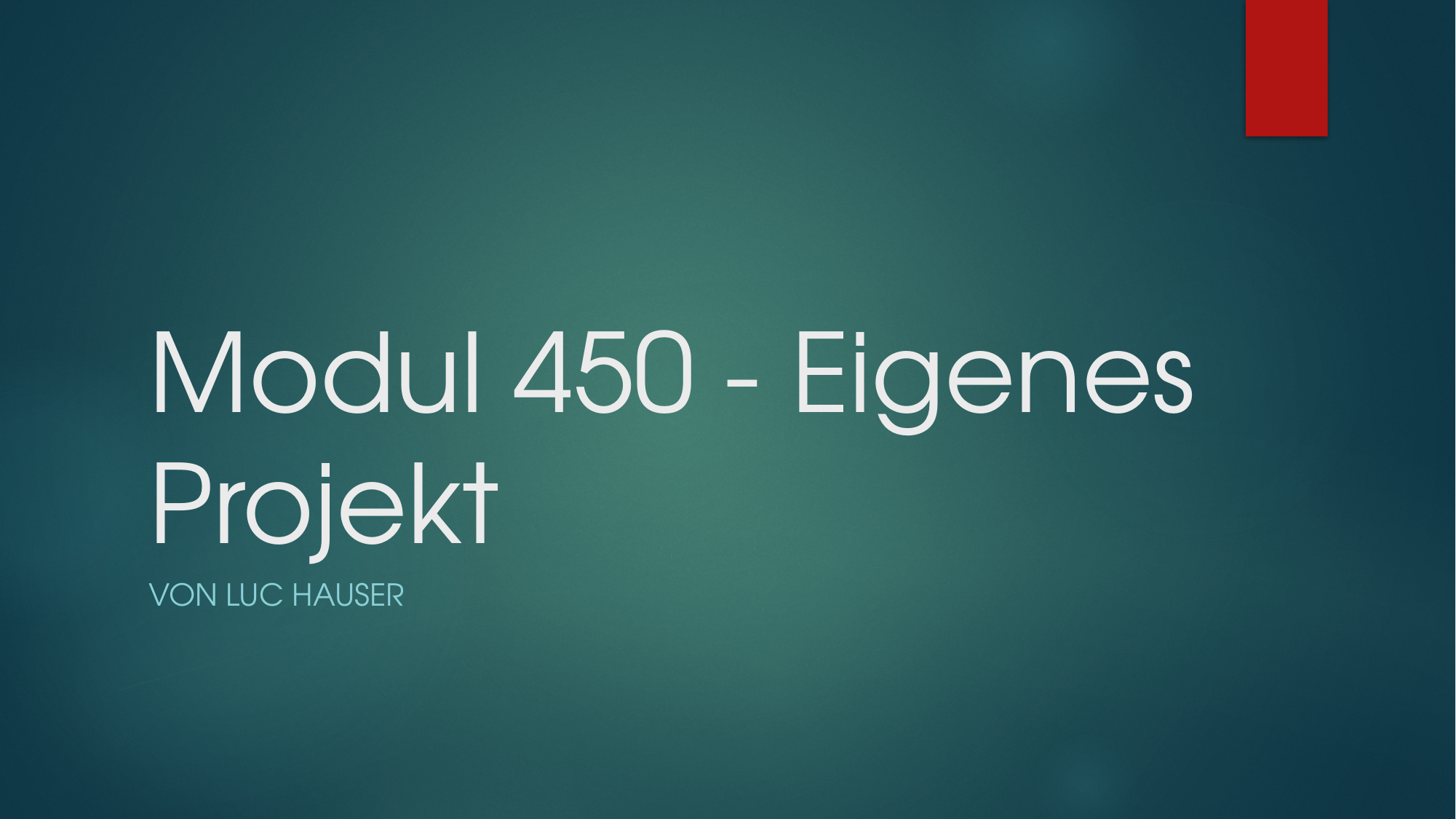

# Modul 450 - Eigenes Projekt
Von Luc Hauser